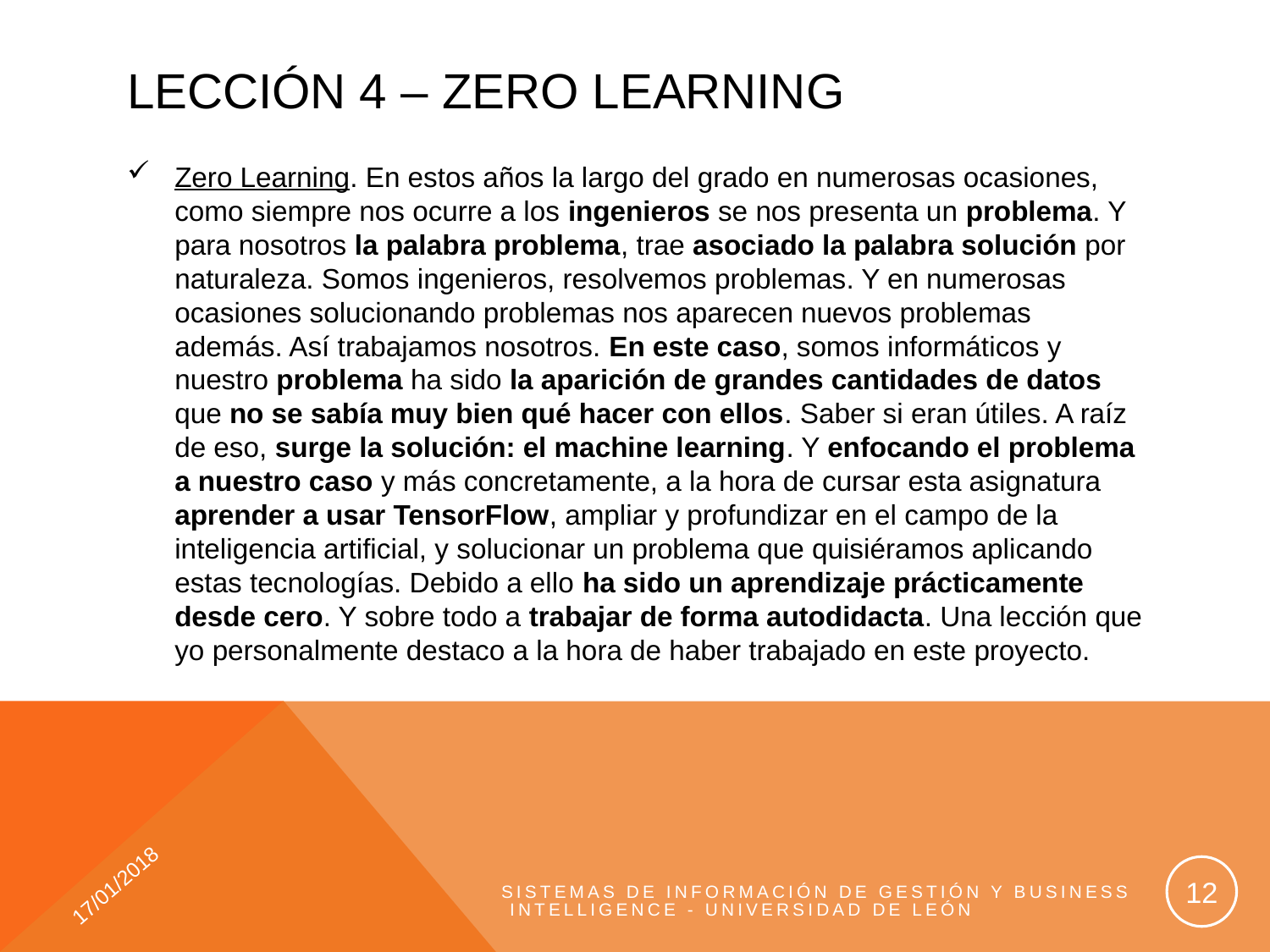

# Lección 4 – Zero learning
Zero Learning. En estos años la largo del grado en numerosas ocasiones, como siempre nos ocurre a los ingenieros se nos presenta un problema. Y para nosotros la palabra problema, trae asociado la palabra solución por naturaleza. Somos ingenieros, resolvemos problemas. Y en numerosas ocasiones solucionando problemas nos aparecen nuevos problemas además. Así trabajamos nosotros. En este caso, somos informáticos y nuestro problema ha sido la aparición de grandes cantidades de datos que no se sabía muy bien qué hacer con ellos. Saber si eran útiles. A raíz de eso, surge la solución: el machine learning. Y enfocando el problema a nuestro caso y más concretamente, a la hora de cursar esta asignatura aprender a usar TensorFlow, ampliar y profundizar en el campo de la inteligencia artificial, y solucionar un problema que quisiéramos aplicando estas tecnologías. Debido a ello ha sido un aprendizaje prácticamente desde cero. Y sobre todo a trabajar de forma autodidacta. Una lección que yo personalmente destaco a la hora de haber trabajado en este proyecto.

17/01/2018
12
Sistemas de Información de Gestión y Business Intelligence - Universidad de León